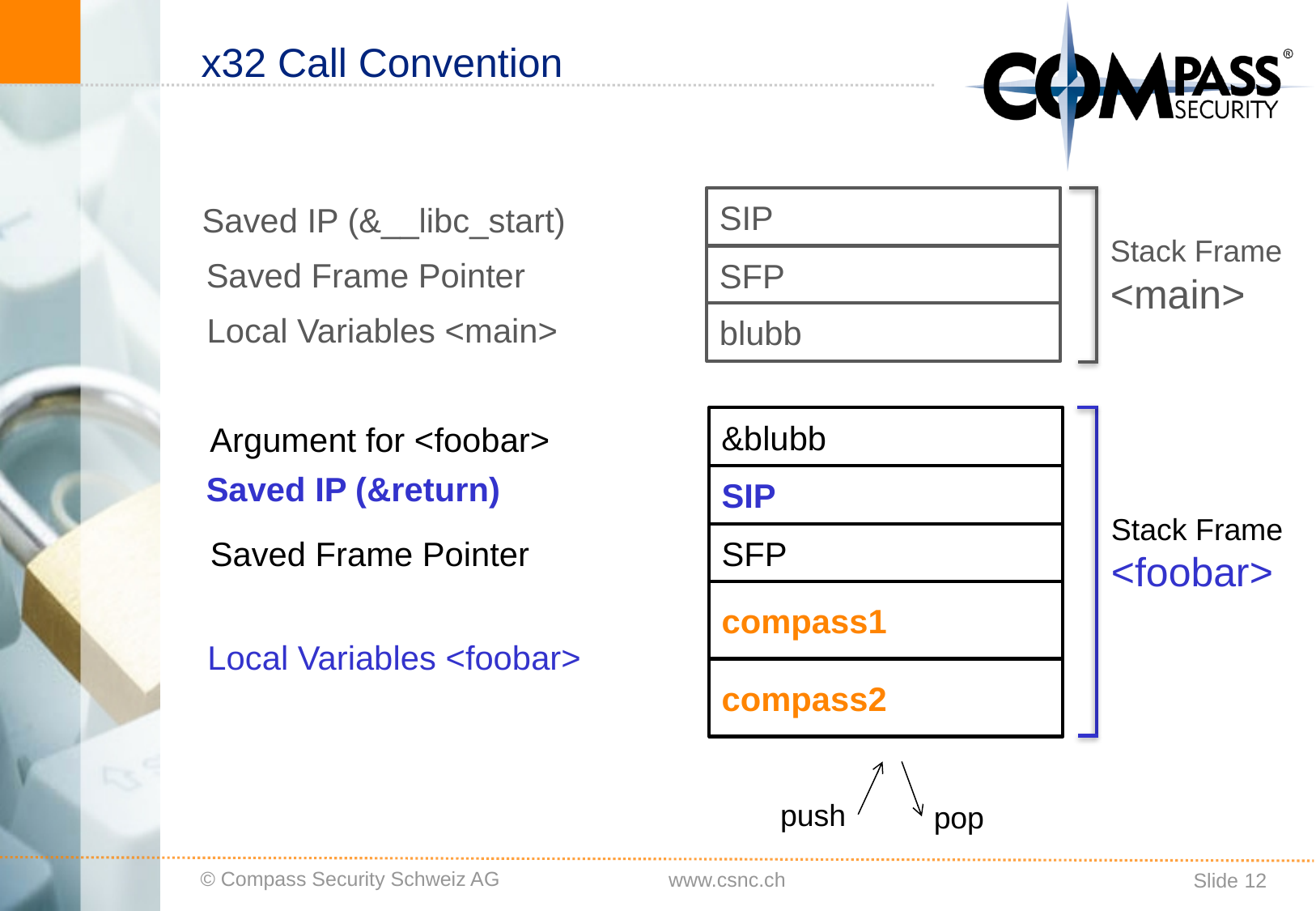

# x32 Call Convention
SIP
Saved IP (&__libc_start)
Stack Frame
<main>
SFP
Saved Frame Pointer
Local Variables <main>
blubb
&blubb
Argument for <foobar>
Saved IP (&return)
SIP
Stack Frame
<foobar>
SFP
Saved Frame Pointer
compass1
Local Variables <foobar>
compass2
push
pop